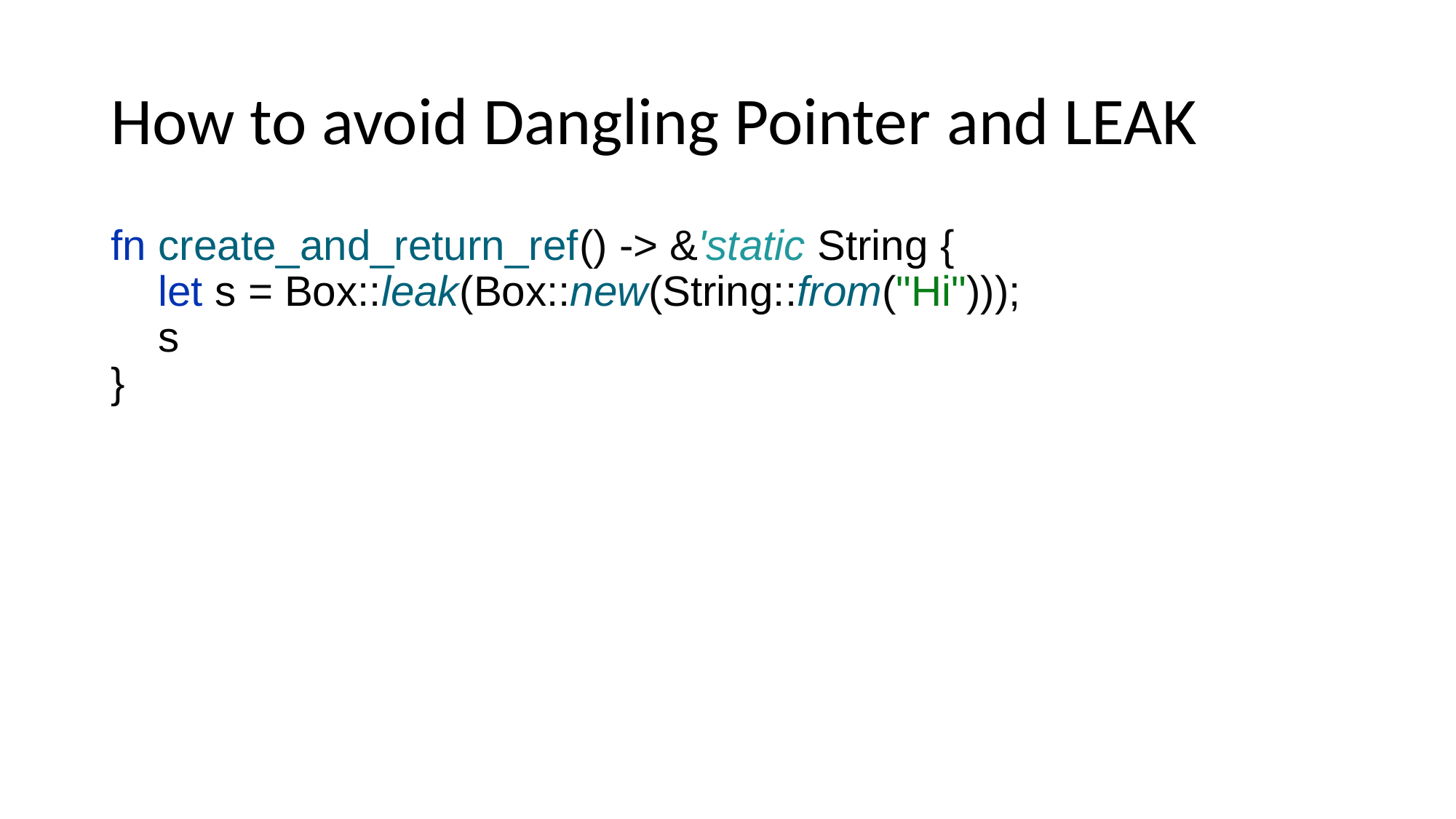

# How to avoid Dangling Pointer and LEAK
fn create_and_return_ref() -> &'static String {
    let s = Box::leak(Box::new(String::from("Hi")));
    s
}